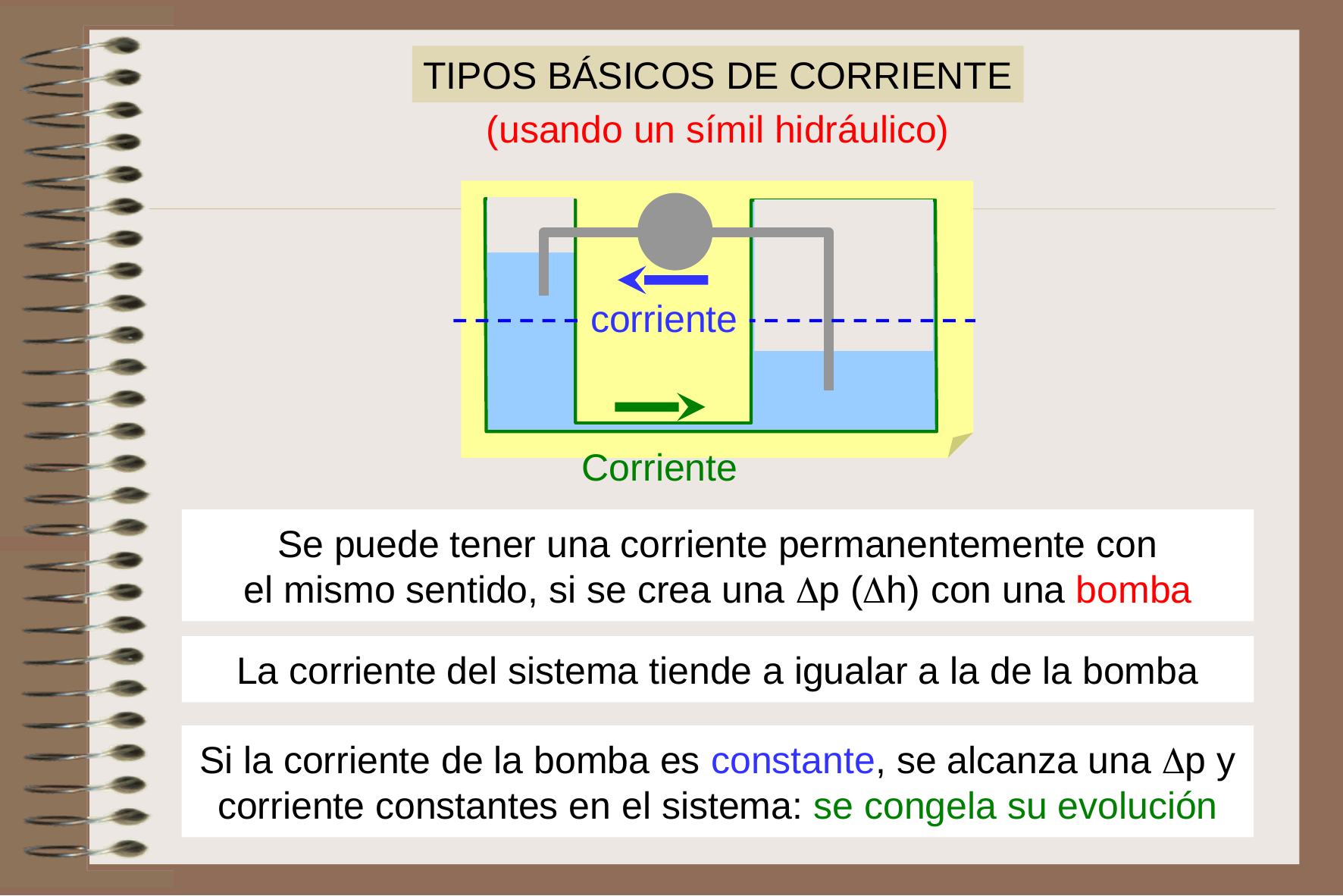

TIPOS BÁSICOS DE CORRIENTE
(usando un símil hidráulico)

corriente

Corriente

Se puede tener una corriente permanentemente con
el mismo sentido, si se crea una Δp (Δh) con una bomba
La corriente del sistema tiende a igualar a la de la bomba
Si la corriente de la bomba es constante, se alcanza una Δp y corriente constantes en el sistema: se congela su evolución